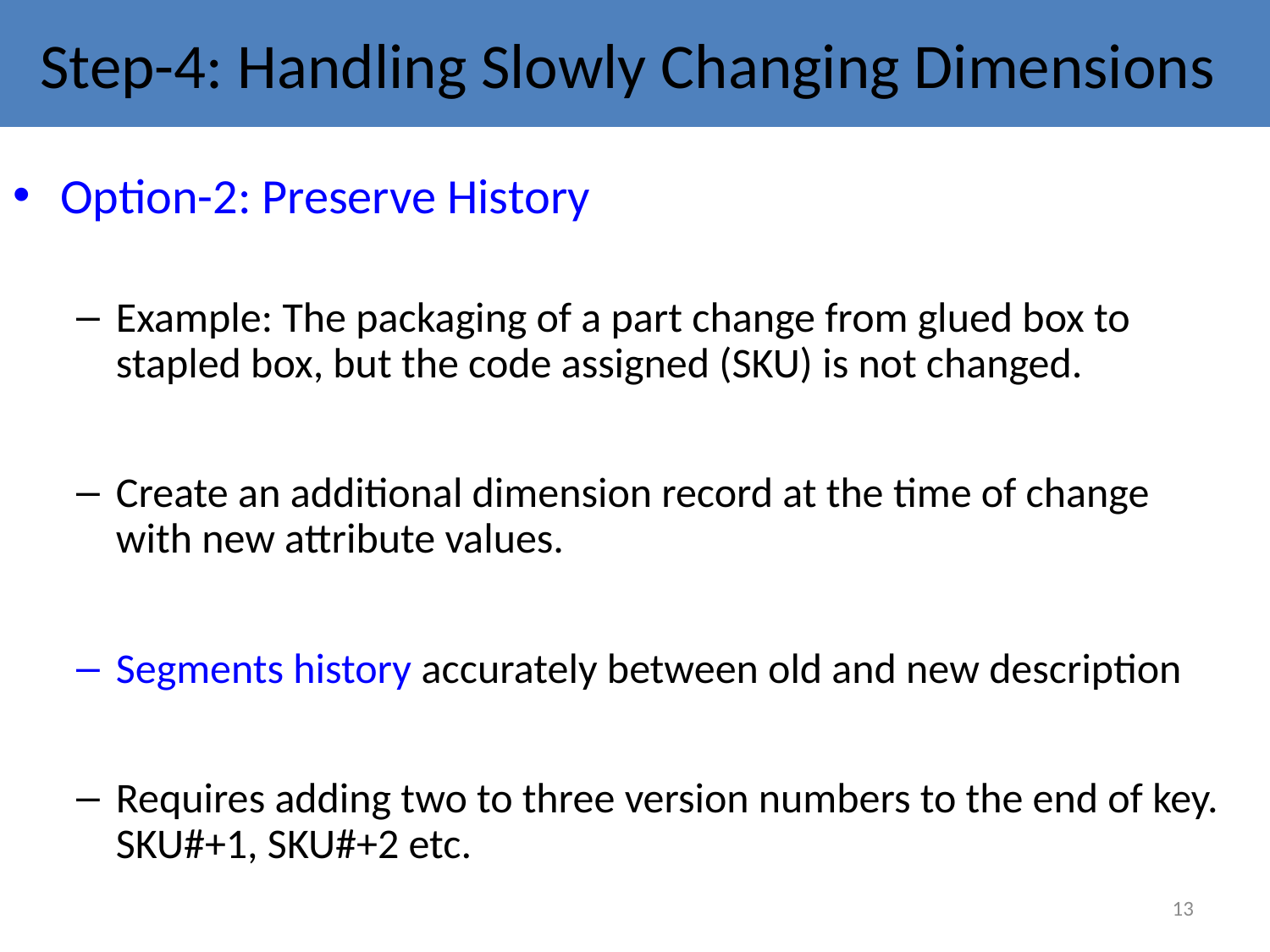

# Step-4: Handling Slowly Changing Dimensions

Option-2: Preserve History

Example: The packaging of a part change from glued box to stapled box, but the code assigned (SKU) is not changed.

Create an additional dimension record at the time of change with new attribute values.

Segments history accurately between old and new description

Requires adding two to three version numbers to the end of key. SKU#+1, SKU#+2 etc.
13